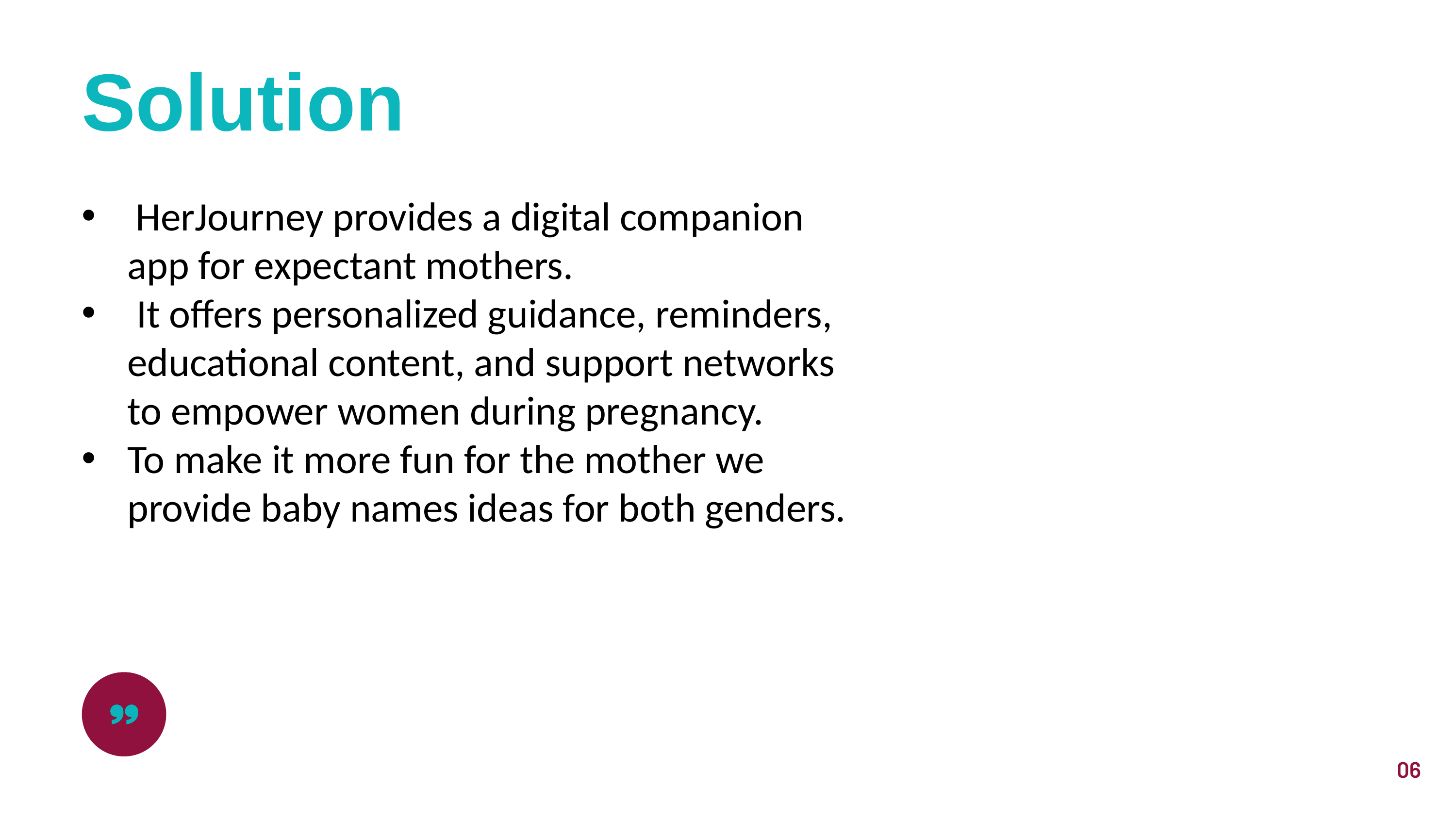

Solution
 HerJourney provides a digital companion app for expectant mothers.
 It offers personalized guidance, reminders, educational content, and support networks to empower women during pregnancy.
To make it more fun for the mother we provide baby names ideas for both genders.

06